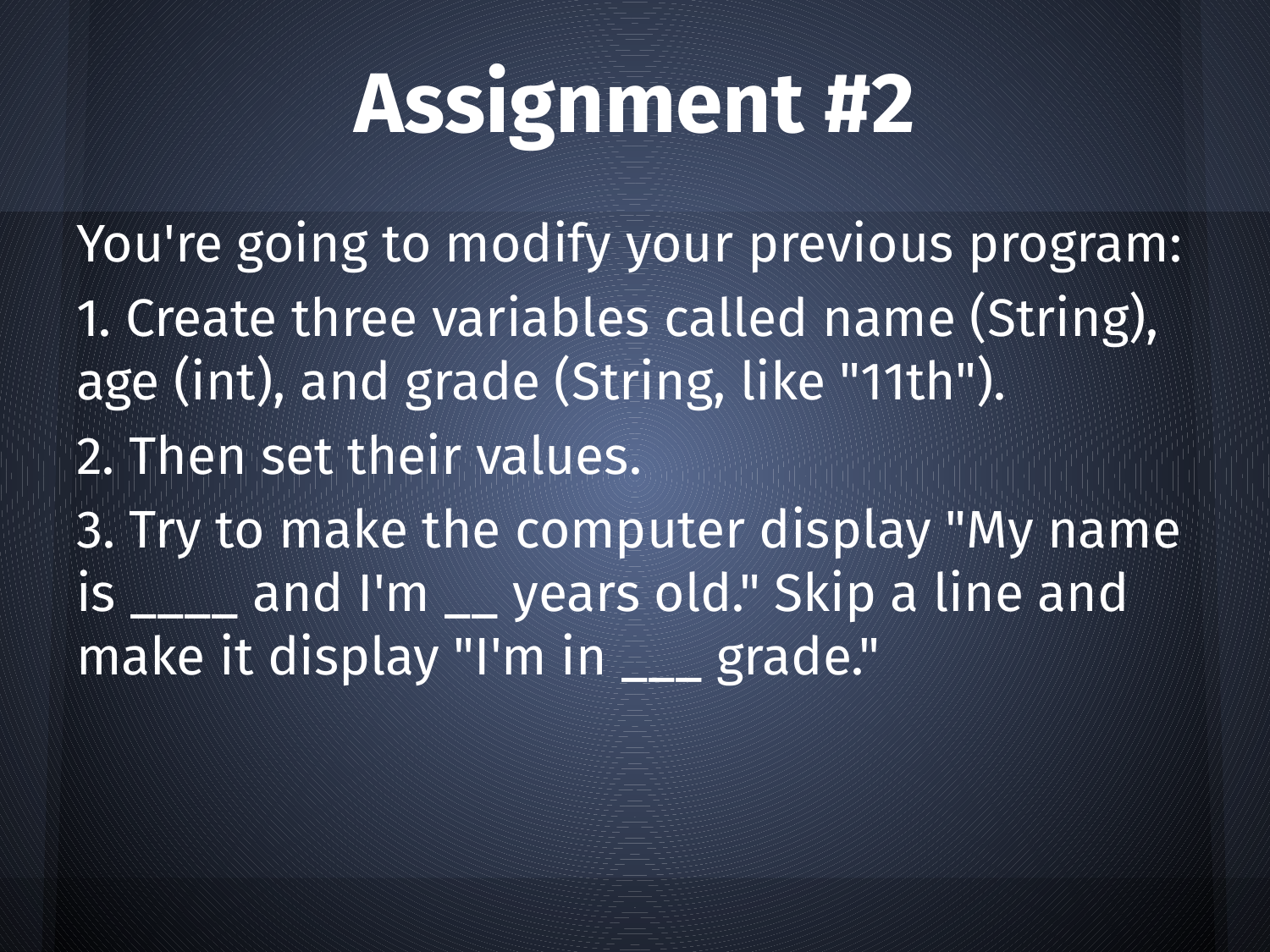

# Assignment #2
You're going to modify your previous program:
1. Create three variables called name (String), age (int), and grade (String, like "11th").
2. Then set their values.
3. Try to make the computer display "My name is ____ and I'm __ years old." Skip a line and make it display "I'm in ___ grade."